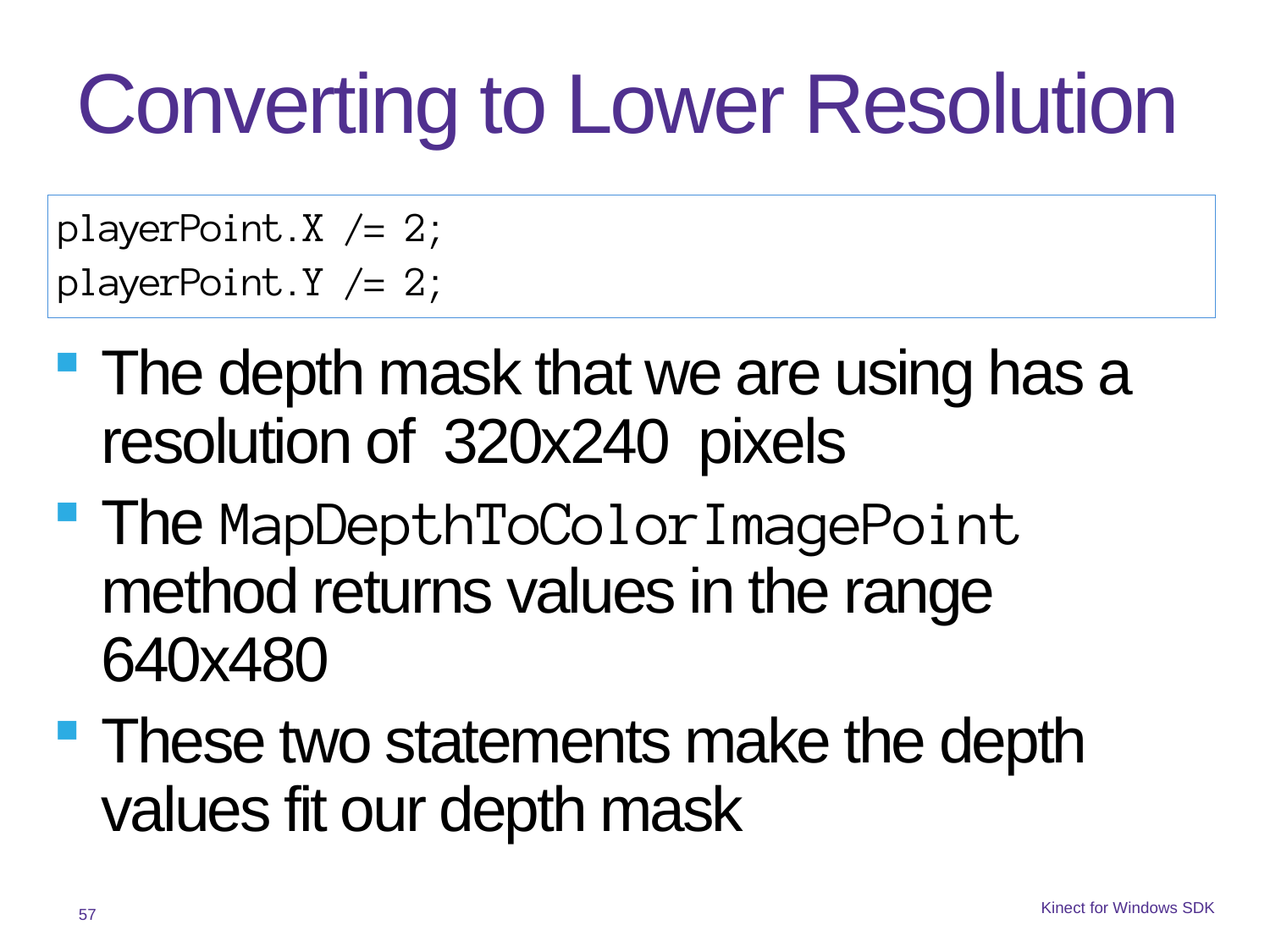

# Converting to Lower Resolution
playerPoint.X /= 2;
playerPoint.Y /= 2;
The depth mask that we are using has a resolution of  320x240  pixels
The MapDepthToColorImagePoint method returns values in the range 640x480
These two statements make the depth values fit our depth mask
57